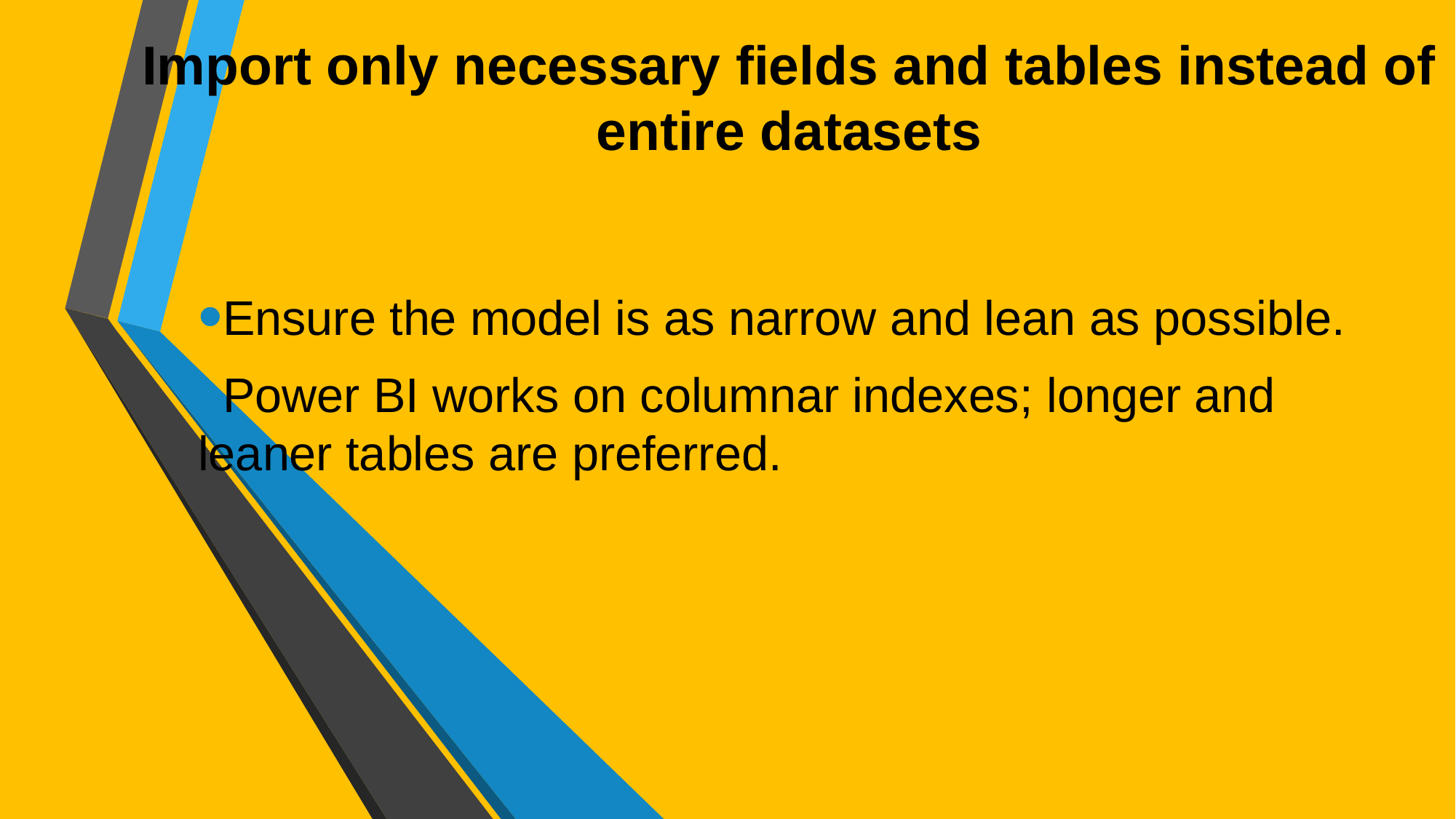

# Import only necessary fields and tables instead of entire datasets

Ensure the model is as narrow and lean as possible.
Power BI works on columnar indexes; longer and leaner tables are preferred.